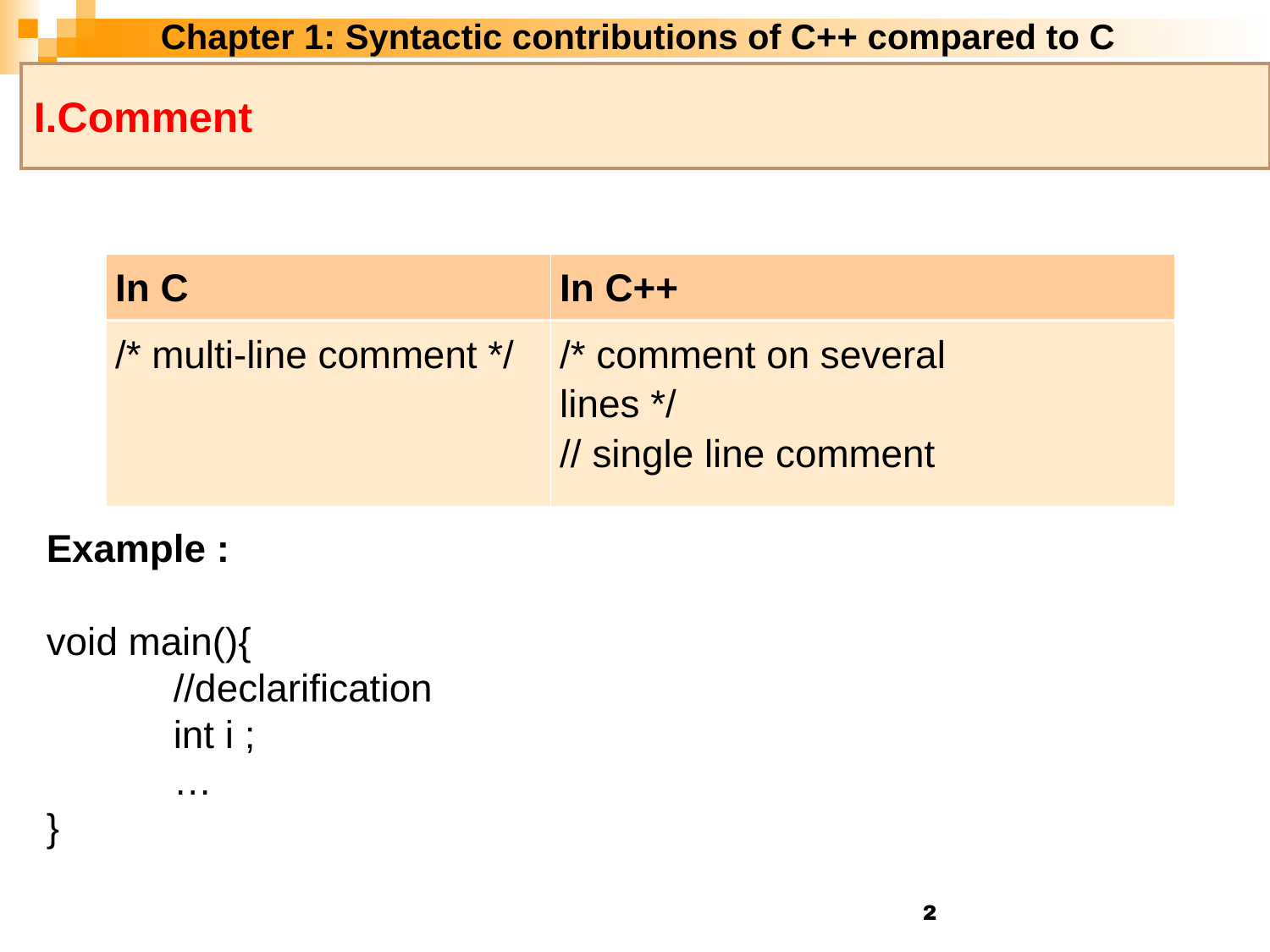

Chapter 1: Syntactic contributions of C++ compared to C
I.Comment
| In C | In C++ |
| --- | --- |
| /\* multi-line comment \*/ | /\* comment on several lines \*/ // single line comment |

Example :

void main(){
	//declarification
	int i ;
	…
}
2